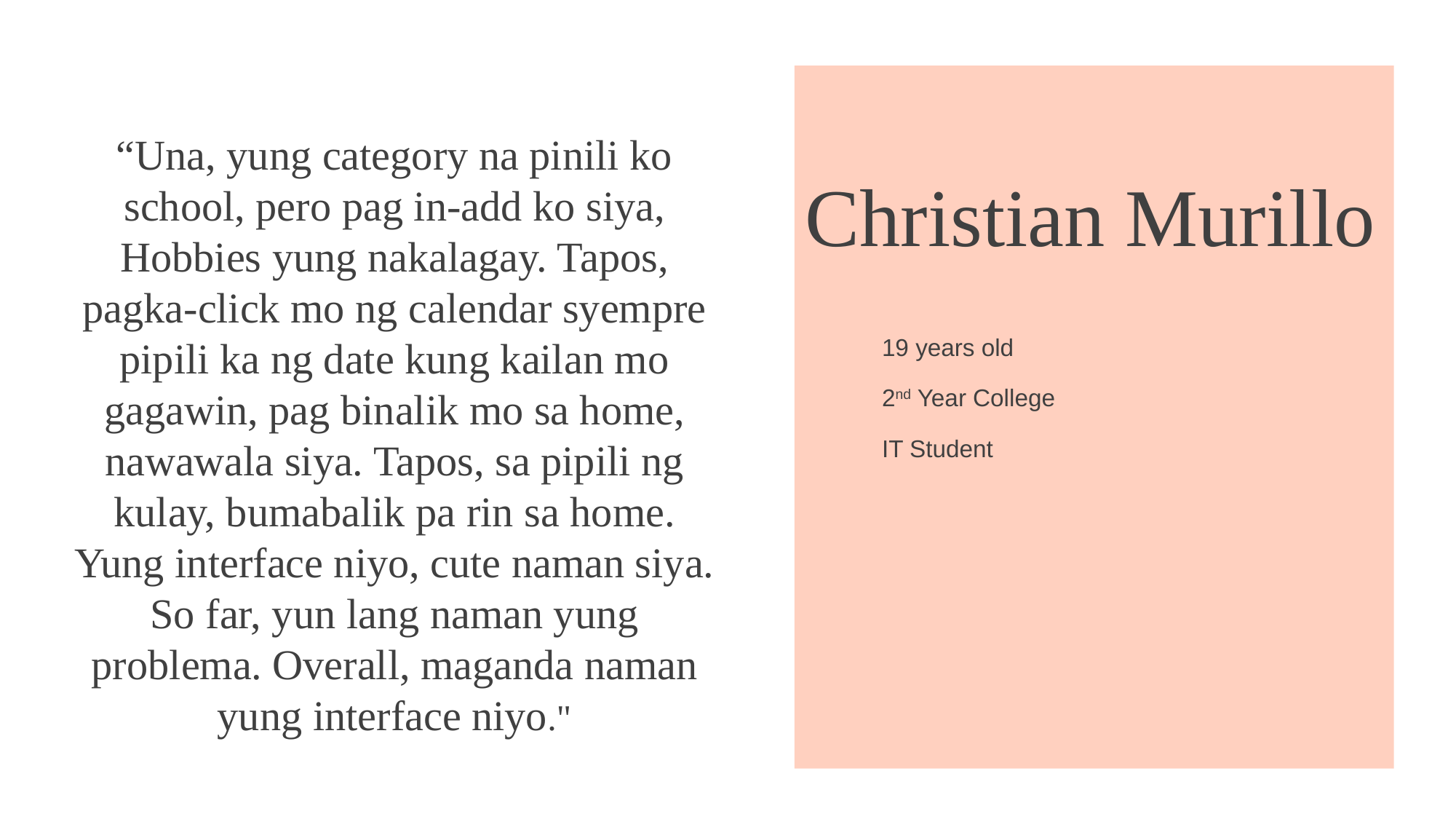

“Una, yung category na pinili ko school, pero pag in-add ko siya, Hobbies yung nakalagay. Tapos, pagka-click mo ng calendar syempre pipili ka ng date kung kailan mo gagawin, pag binalik mo sa home, nawawala siya. Tapos, sa pipili ng kulay, bumabalik pa rin sa home. Yung interface niyo, cute naman siya. So far, yun lang naman yung problema. Overall, maganda naman yung interface niyo."
Christian Murillo
19 years old
2nd Year College
IT Student